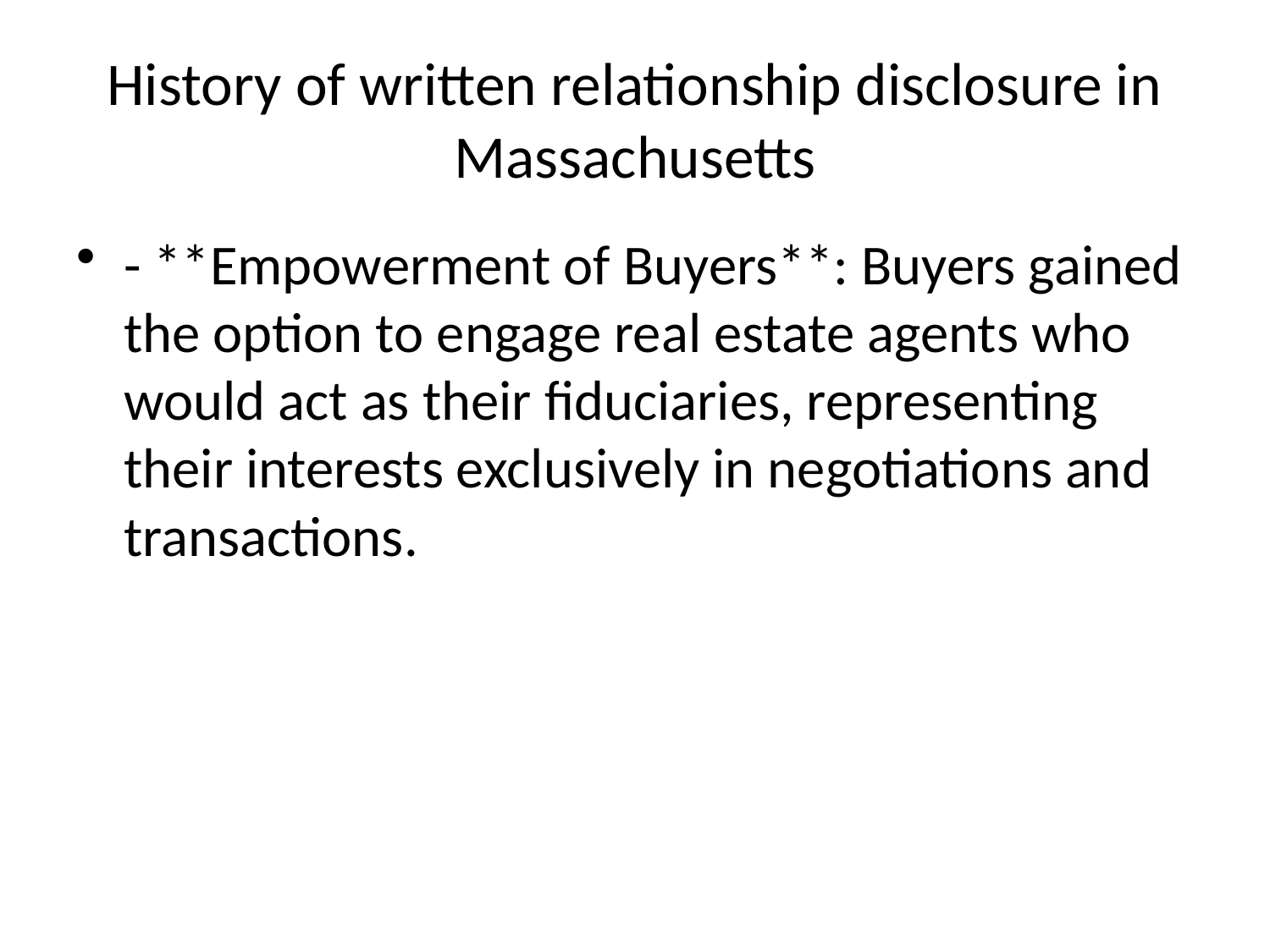

# History of written relationship disclosure in Massachusetts

- **Empowerment of Buyers**: Buyers gained the option to engage real estate agents who would act as their fiduciaries, representing their interests exclusively in negotiations and transactions.